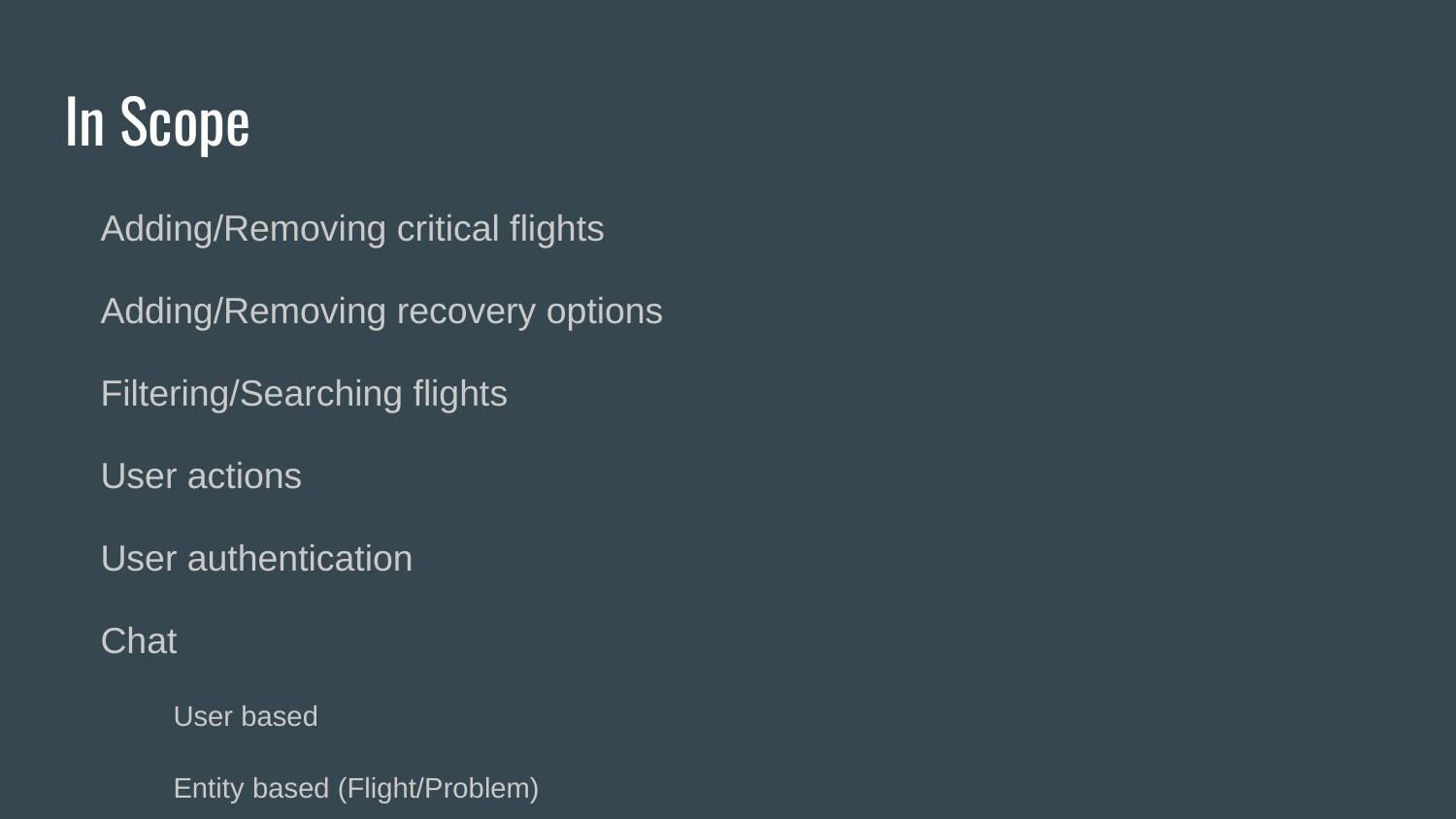

# In Scope
Adding/Removing critical flights
Adding/Removing recovery options
Filtering/Searching flights
User actions
User authentication
Chat
User based
Entity based (Flight/Problem)
Automatic update functionality